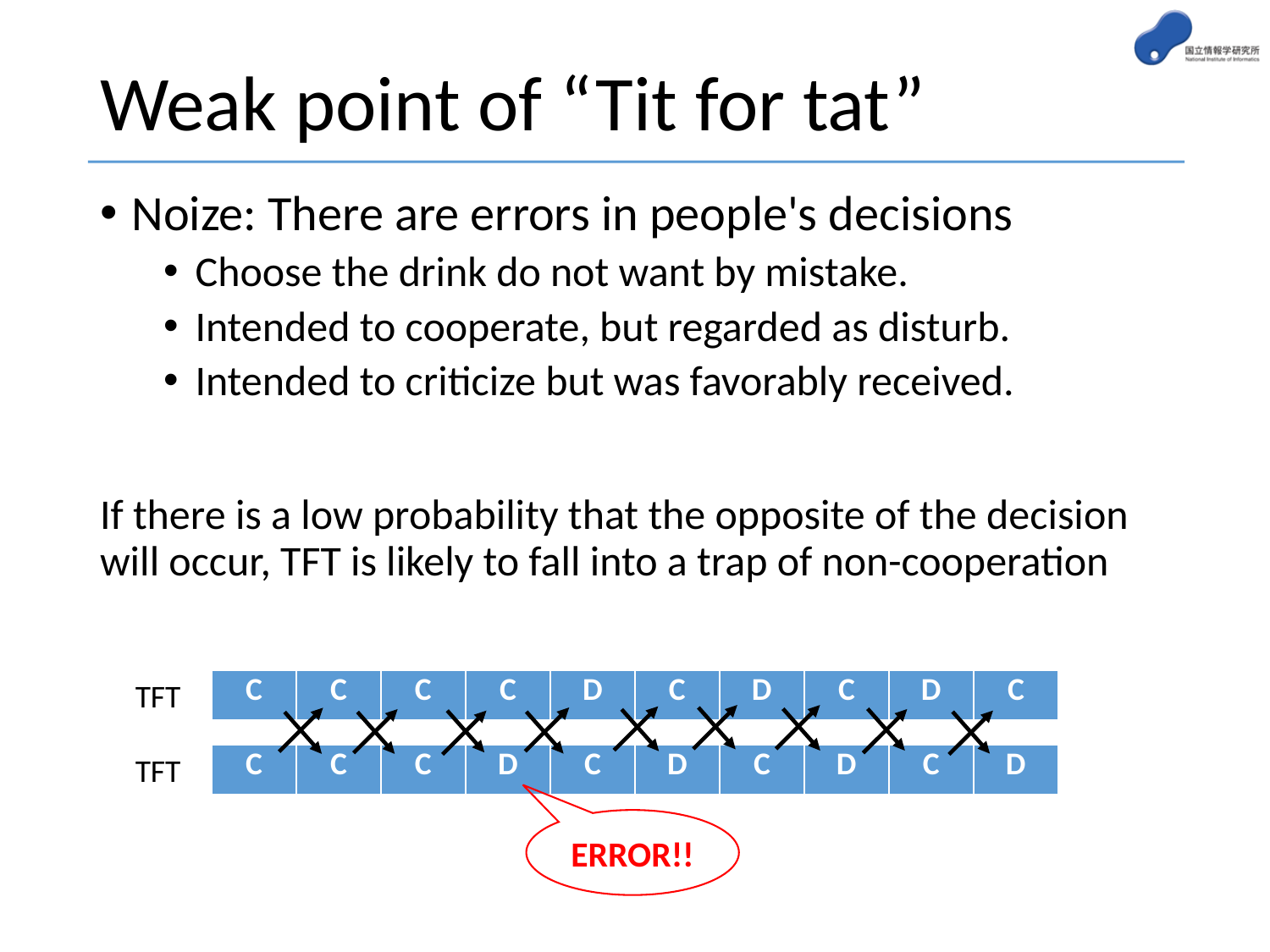

# Weak point of “Tit for tat”
Noize: There are errors in people's decisions
Choose the drink do not want by mistake.
Intended to cooperate, but regarded as disturb.
Intended to criticize but was favorably received.

If there is a low probability that the opposite of the decision will occur, TFT is likely to fall into a trap of non-cooperation
TFT
| C | C | C | C | D | C | D | C | D | C |
| --- | --- | --- | --- | --- | --- | --- | --- | --- | --- |
| C | C | C | D | C | D | C | D | C | D |
| --- | --- | --- | --- | --- | --- | --- | --- | --- | --- |
TFT
ERROR!!